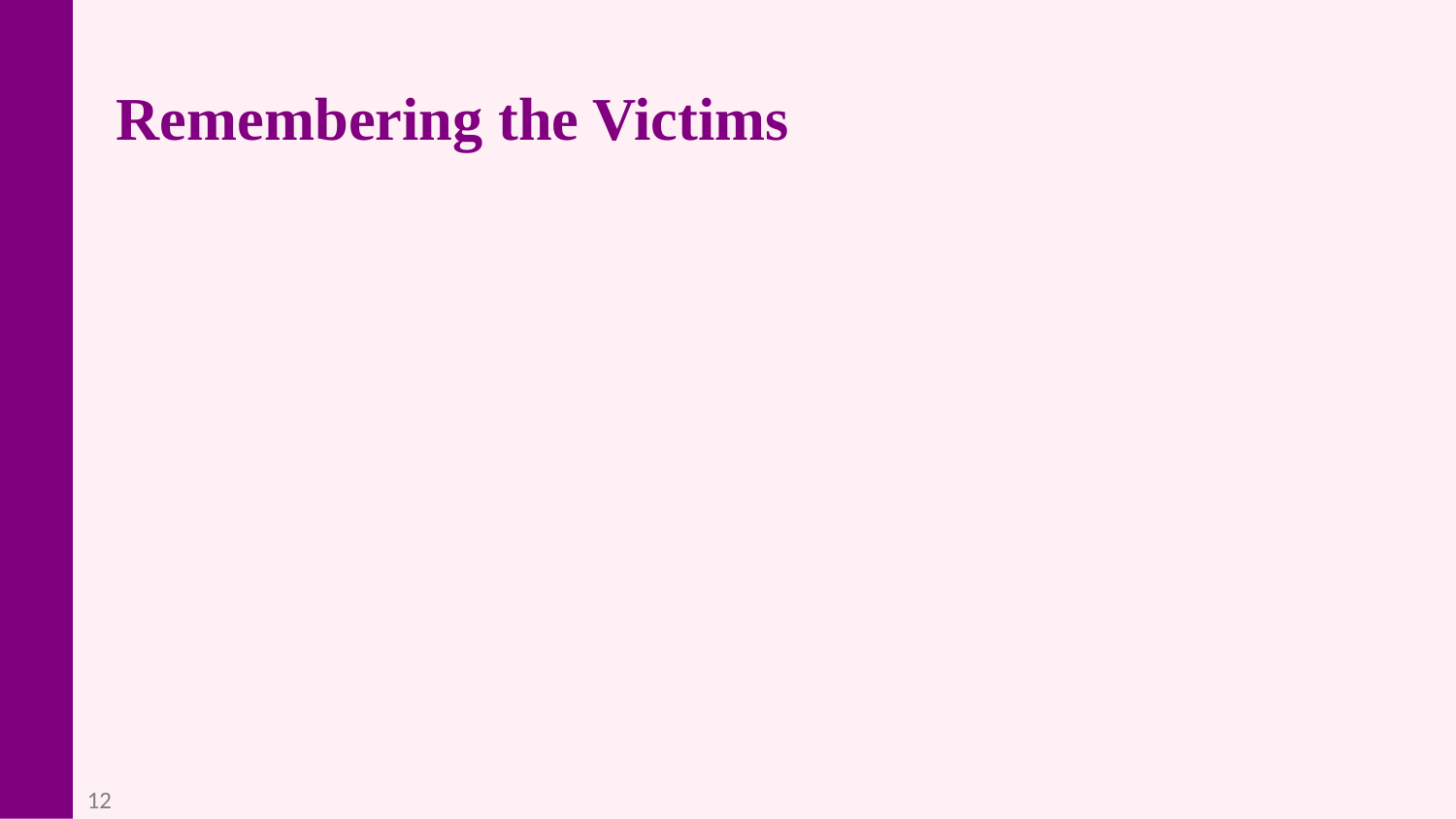

Remembering the Victims
It is crucial to remember and honor the victims of this tragic event and to work towards a future free from violence.
12